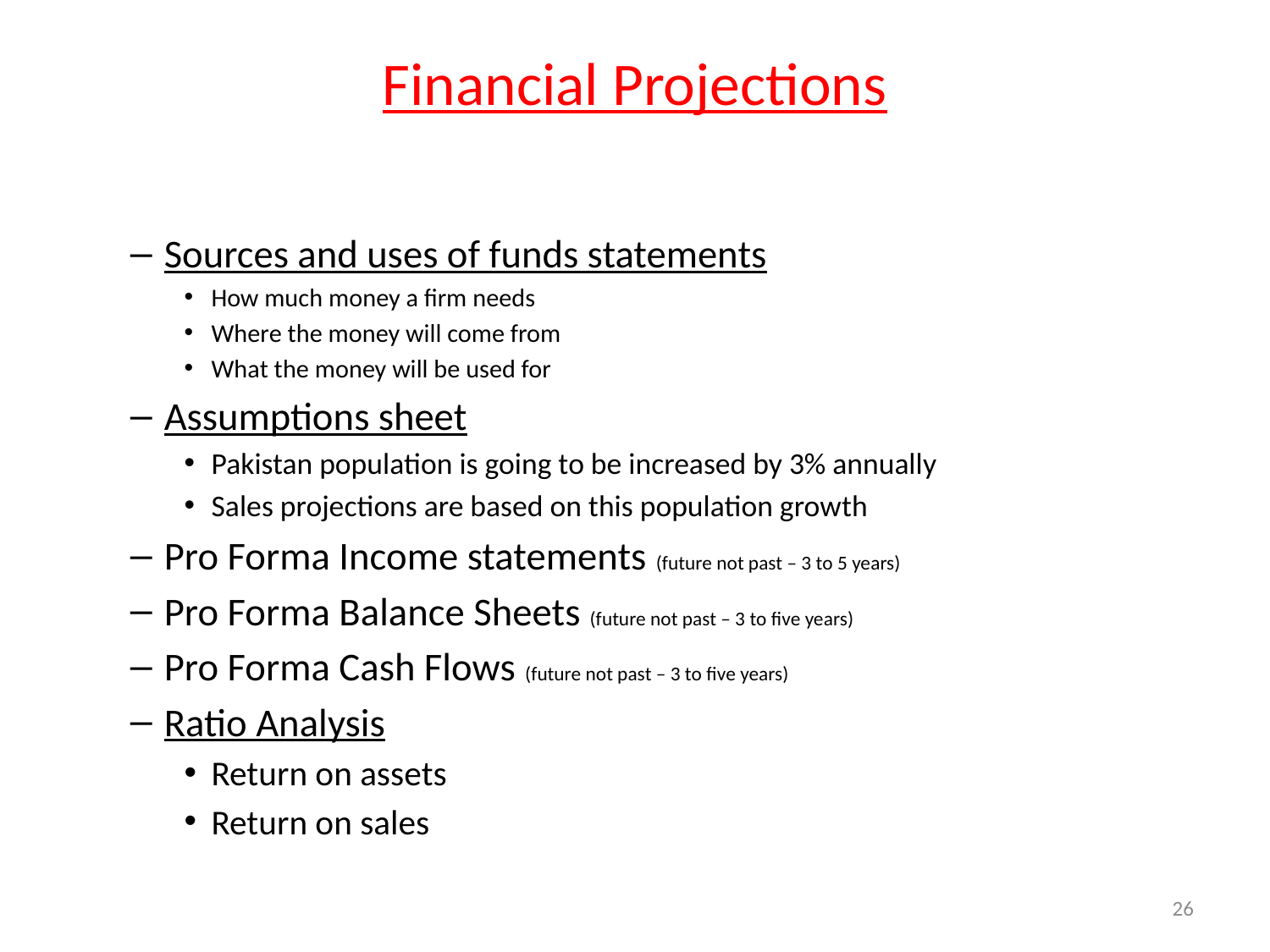

# Financial Projections
Sources and uses of funds statements
How much money a firm needs
Where the money will come from
What the money will be used for
Assumptions sheet
Pakistan population is going to be increased by 3% annually
Sales projections are based on this population growth
Pro Forma Income statements (future not past – 3 to 5 years)
Pro Forma Balance Sheets (future not past – 3 to five years)
Pro Forma Cash Flows (future not past – 3 to five years)
Ratio Analysis
Return on assets
Return on sales

26